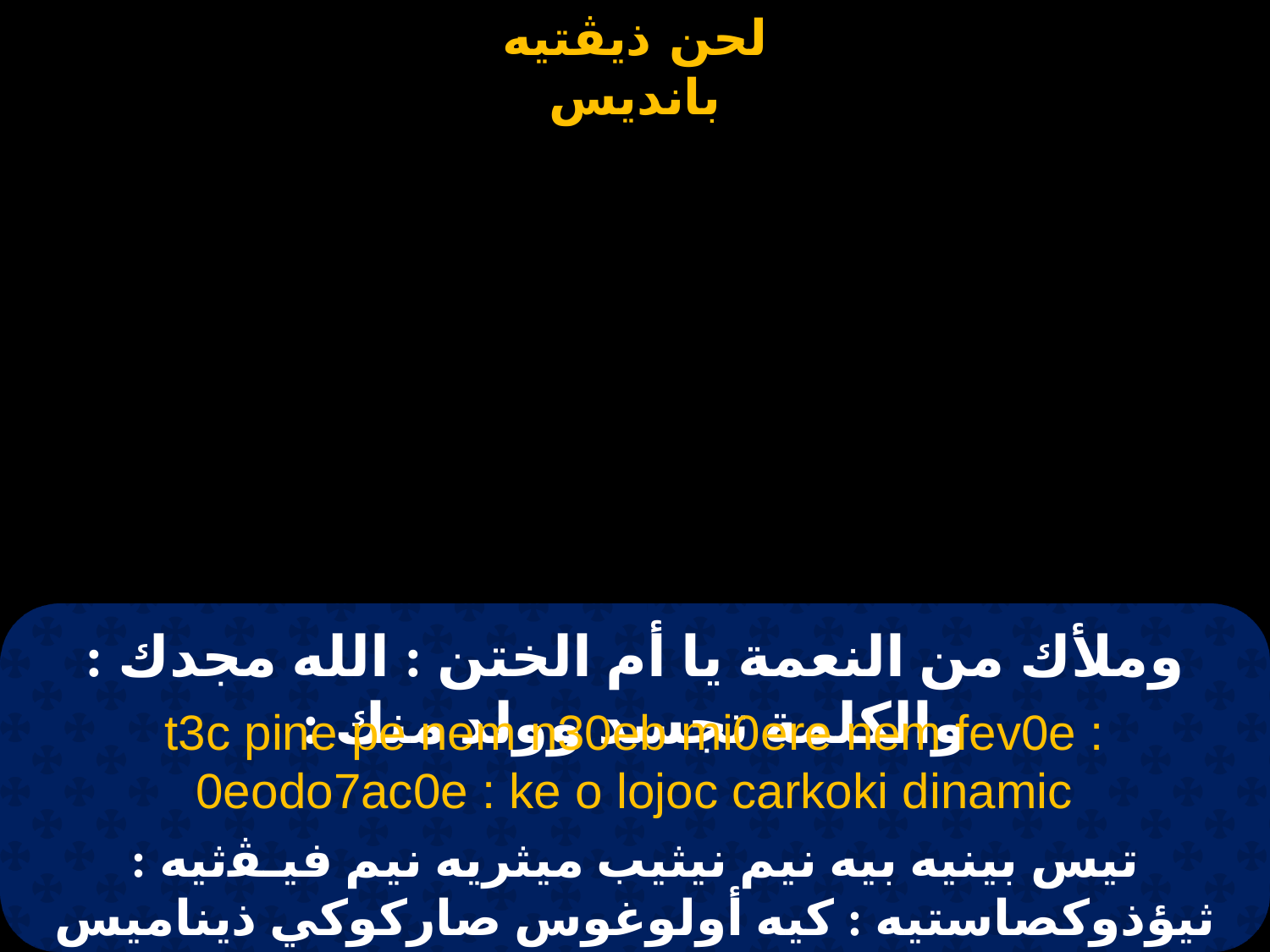

# وملأك من النعمة يا أم الختن : الله مجدك : والكلمة تجسد وولد منك :
t3c pine pe nem n30eb mi0ere nem fev0e : 0eodo7ac0e : ke o lojoc carkoki dinamic
تيس بينيه بيه نيم نيثيب ميثريه نيم فيـﭭثيه : ثيؤذوكصاستيه : كيه أولوغوس صاركوكي ذيناميس